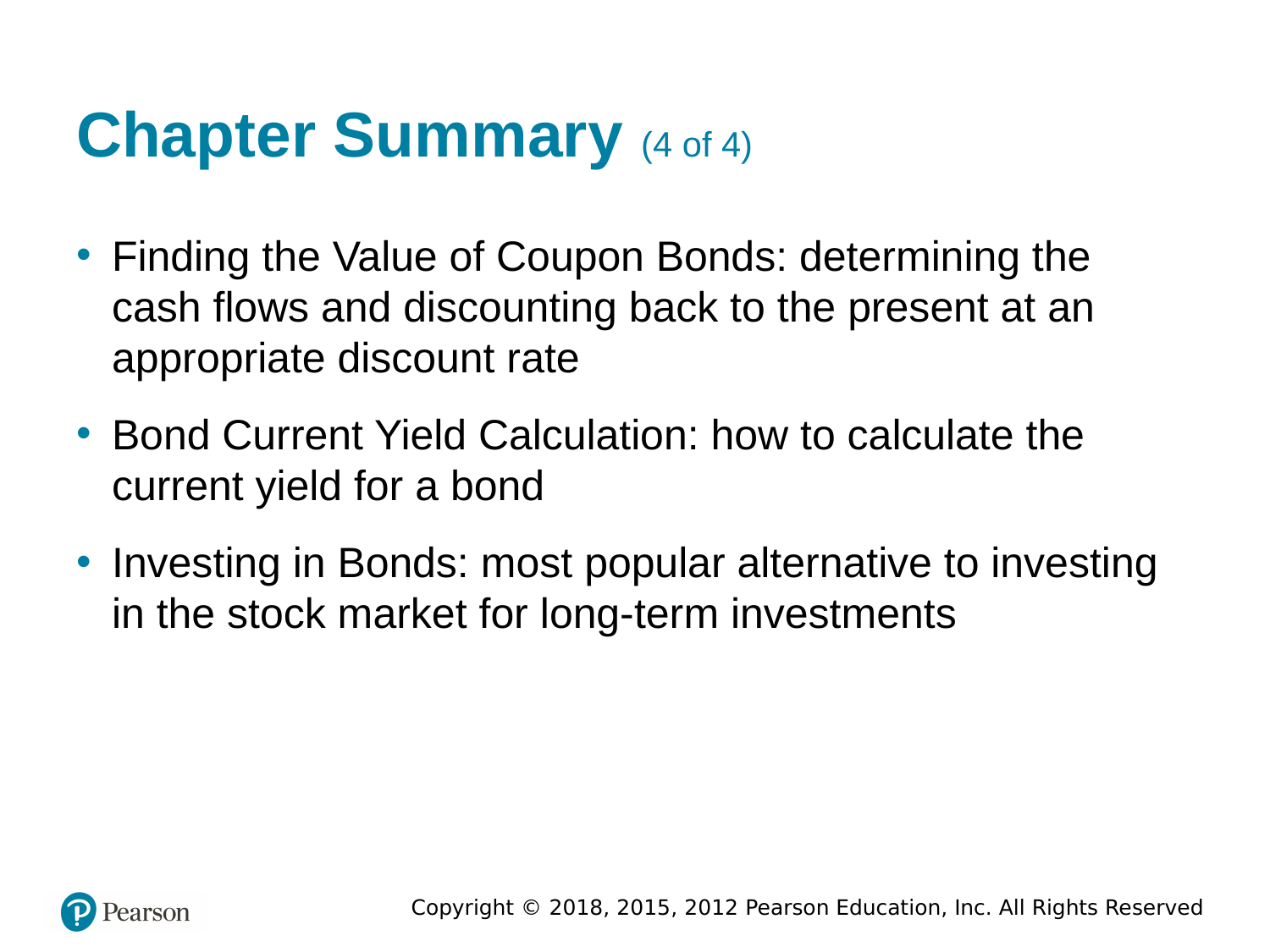

# Chapter Summary (4 of 4)
Finding the Value of Coupon Bonds: determining the cash flows and discounting back to the present at an appropriate discount rate
Bond Current Yield Calculation: how to calculate the current yield for a bond
Investing in Bonds: most popular alternative to investing in the stock market for long-term investments